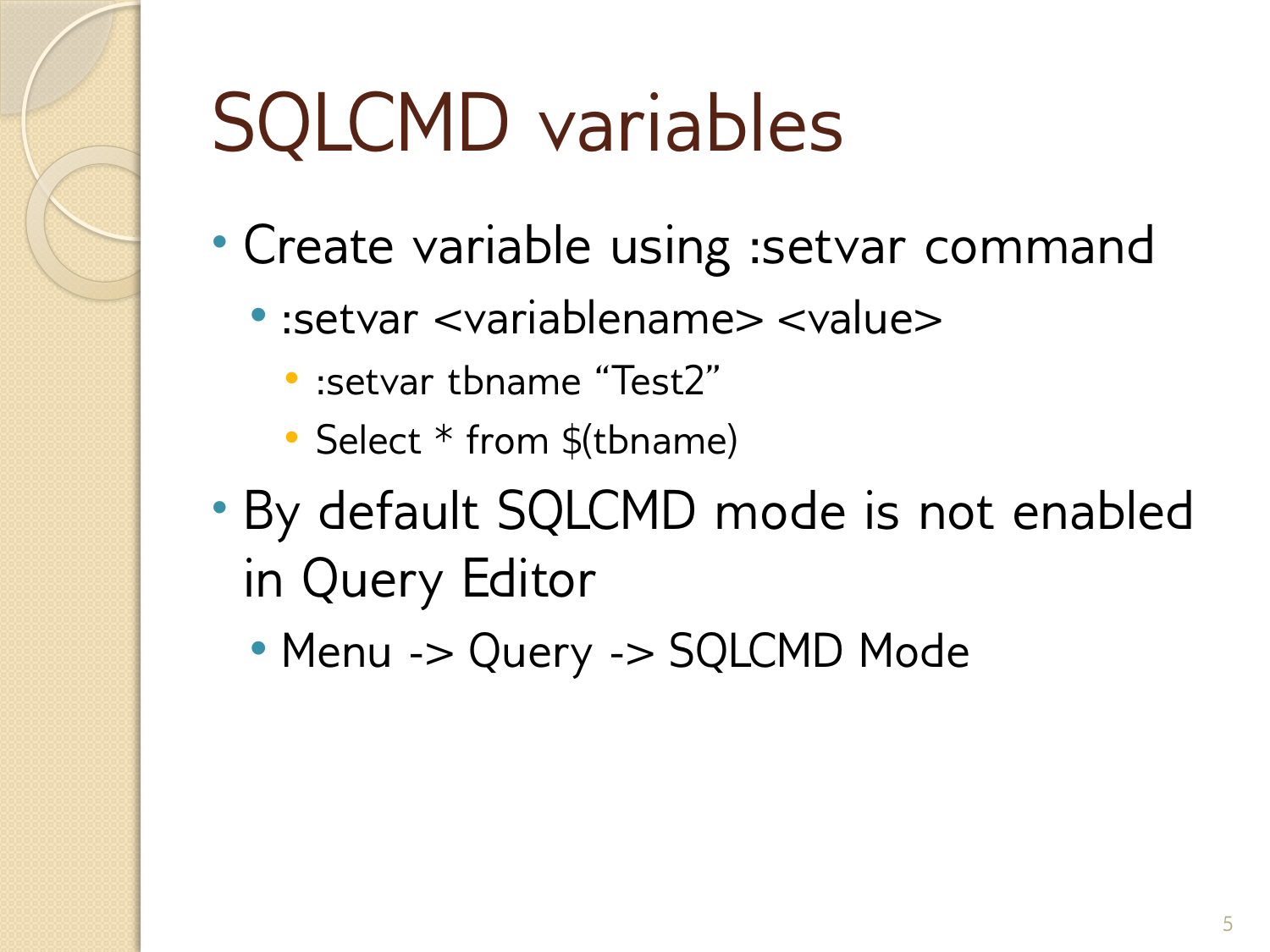

# SQLCMD variables
Create variable using :setvar command
:setvar <variablename> <value>
:setvar tbname “Test2”
Select * from $(tbname)
By default SQLCMD mode is not enabled in Query Editor
Menu -> Query -> SQLCMD Mode

5